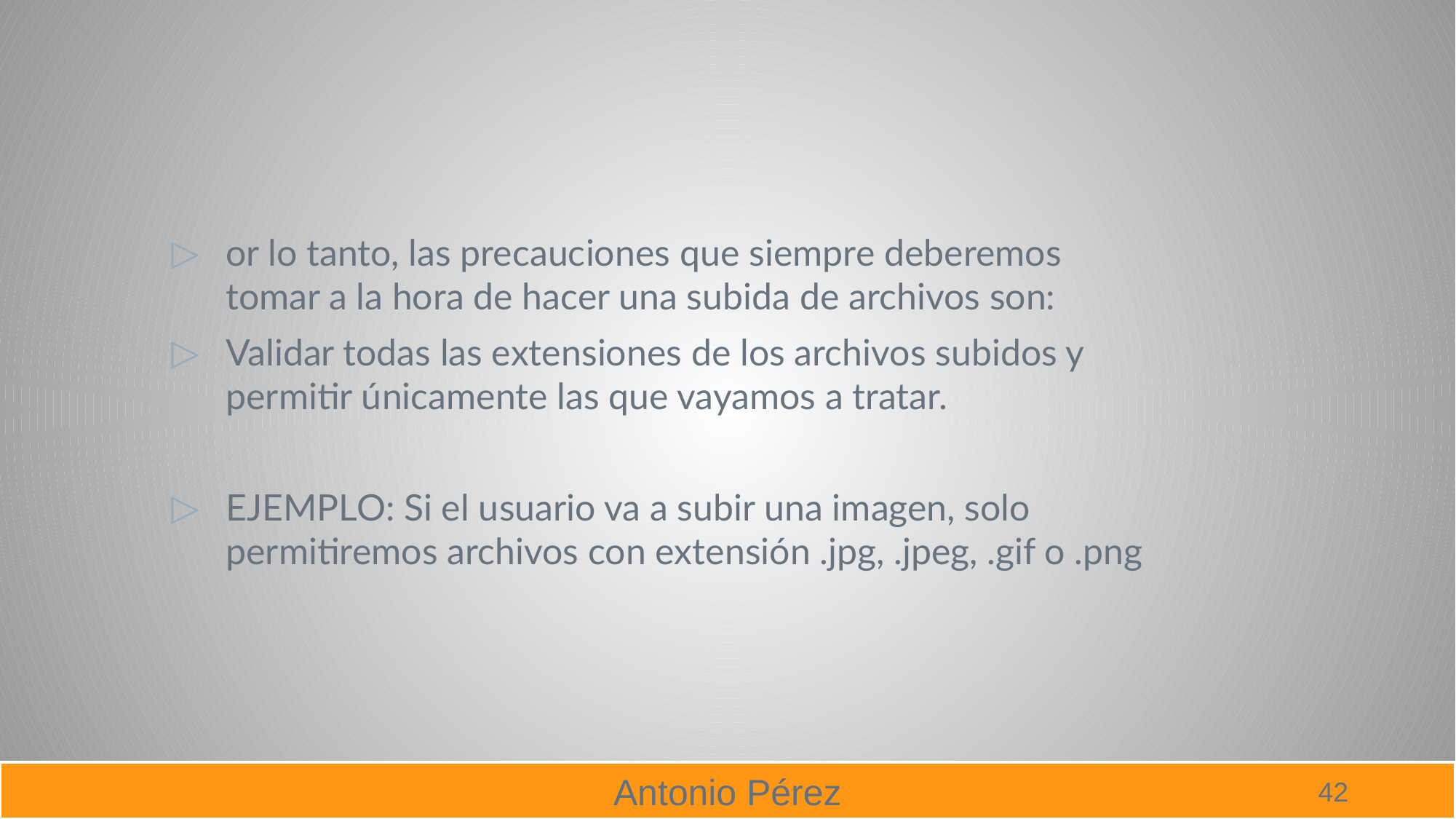

#
or lo tanto, las precauciones que siempre deberemos tomar a la hora de hacer una subida de archivos son:
Validar todas las extensiones de los archivos subidos y permitir únicamente las que vayamos a tratar.

EJEMPLO: Si el usuario va a subir una imagen, solo permitiremos archivos con extensión .jpg, .jpeg, .gif o .png
42